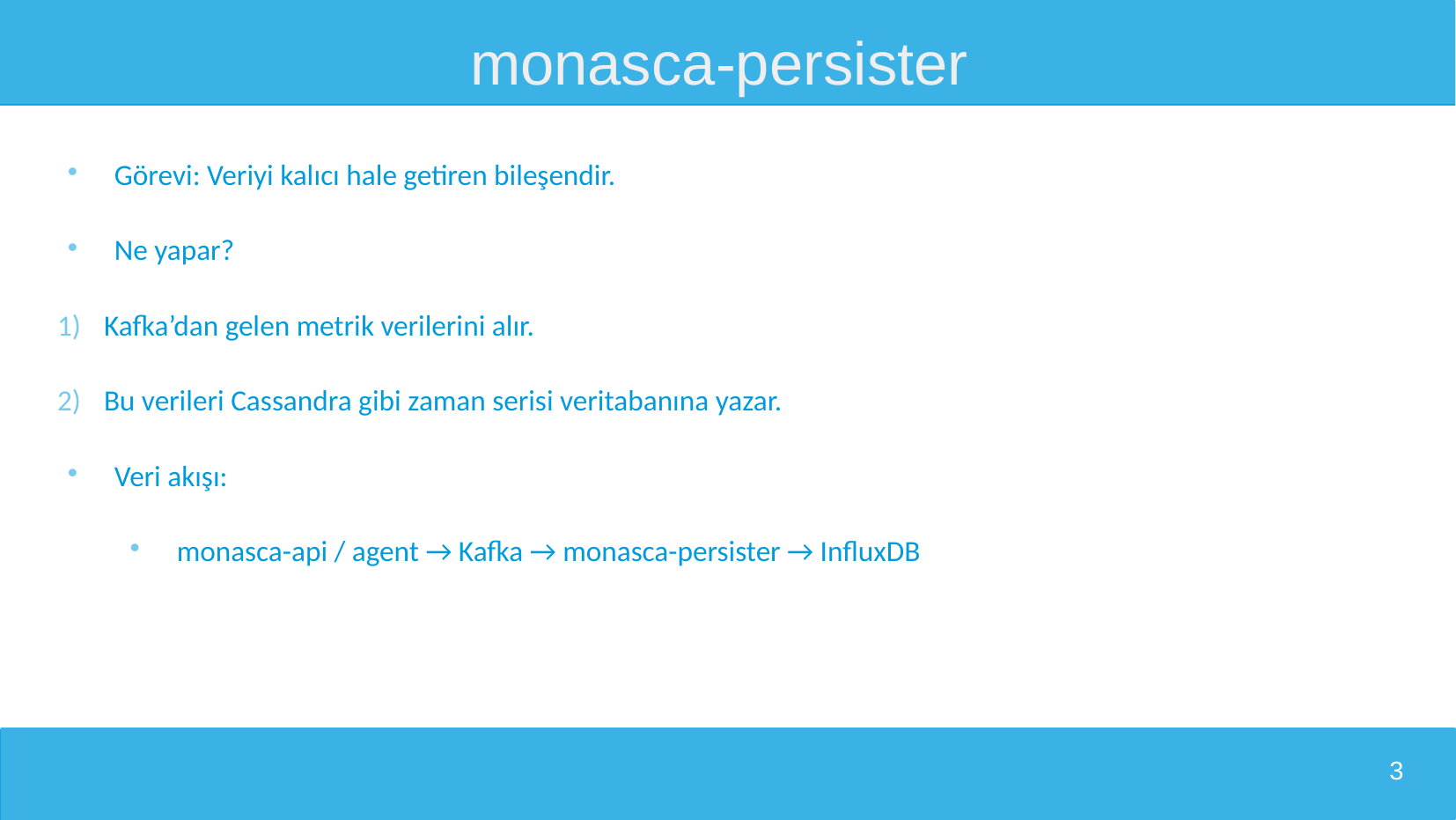

3
# monasca-persister
Görevi: Veriyi kalıcı hale getiren bileşendir.
Ne yapar?
Kafka’dan gelen metrik verilerini alır.
Bu verileri Cassandra gibi zaman serisi veritabanına yazar.
Veri akışı:
monasca-api / agent → Kafka → monasca-persister → InfluxDB